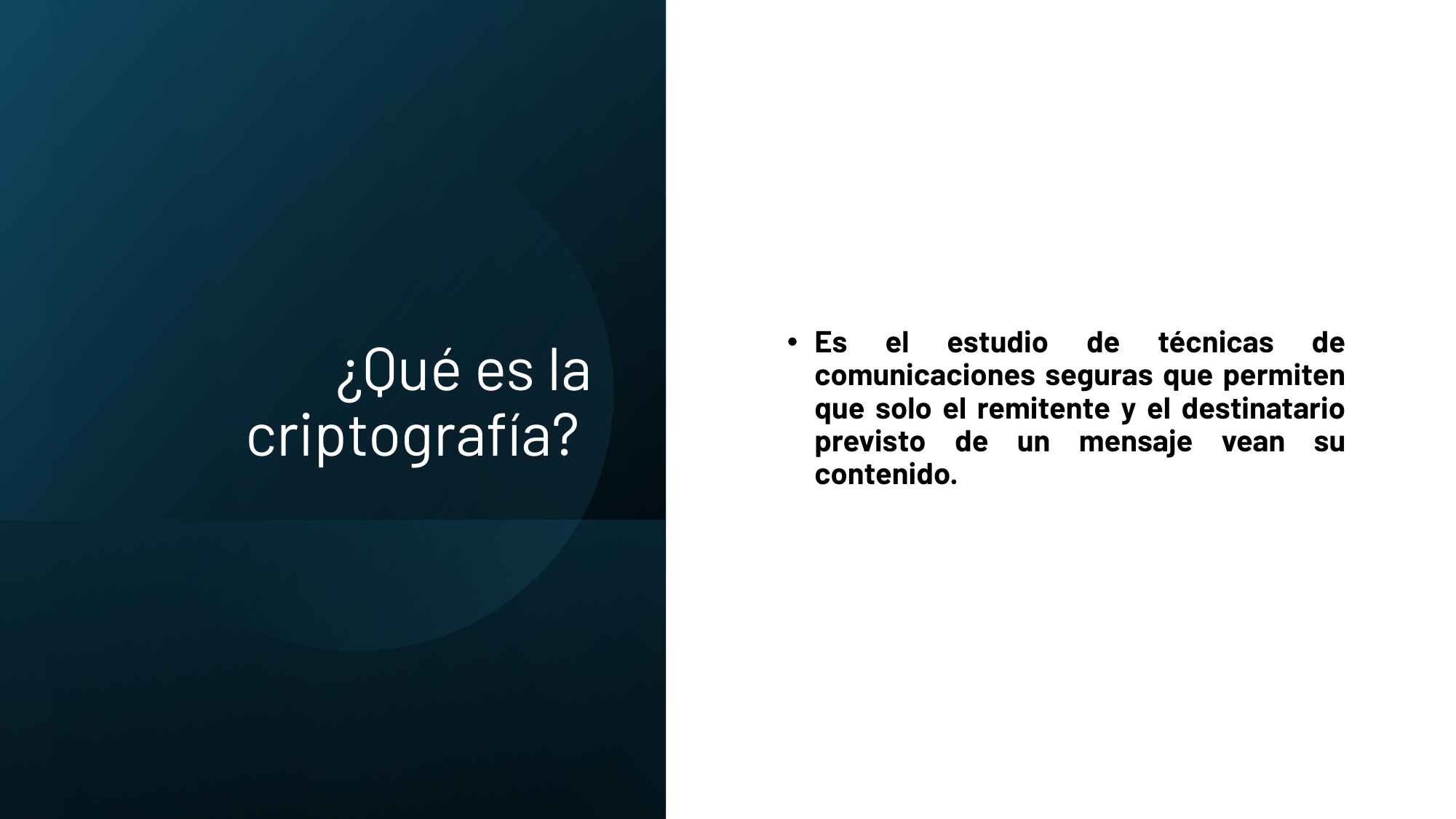

# ¿Qué es la criptografía?

Es el estudio de técnicas de comunicaciones seguras que permiten que solo el remitente y el destinatario previsto de un mensaje vean su contenido.